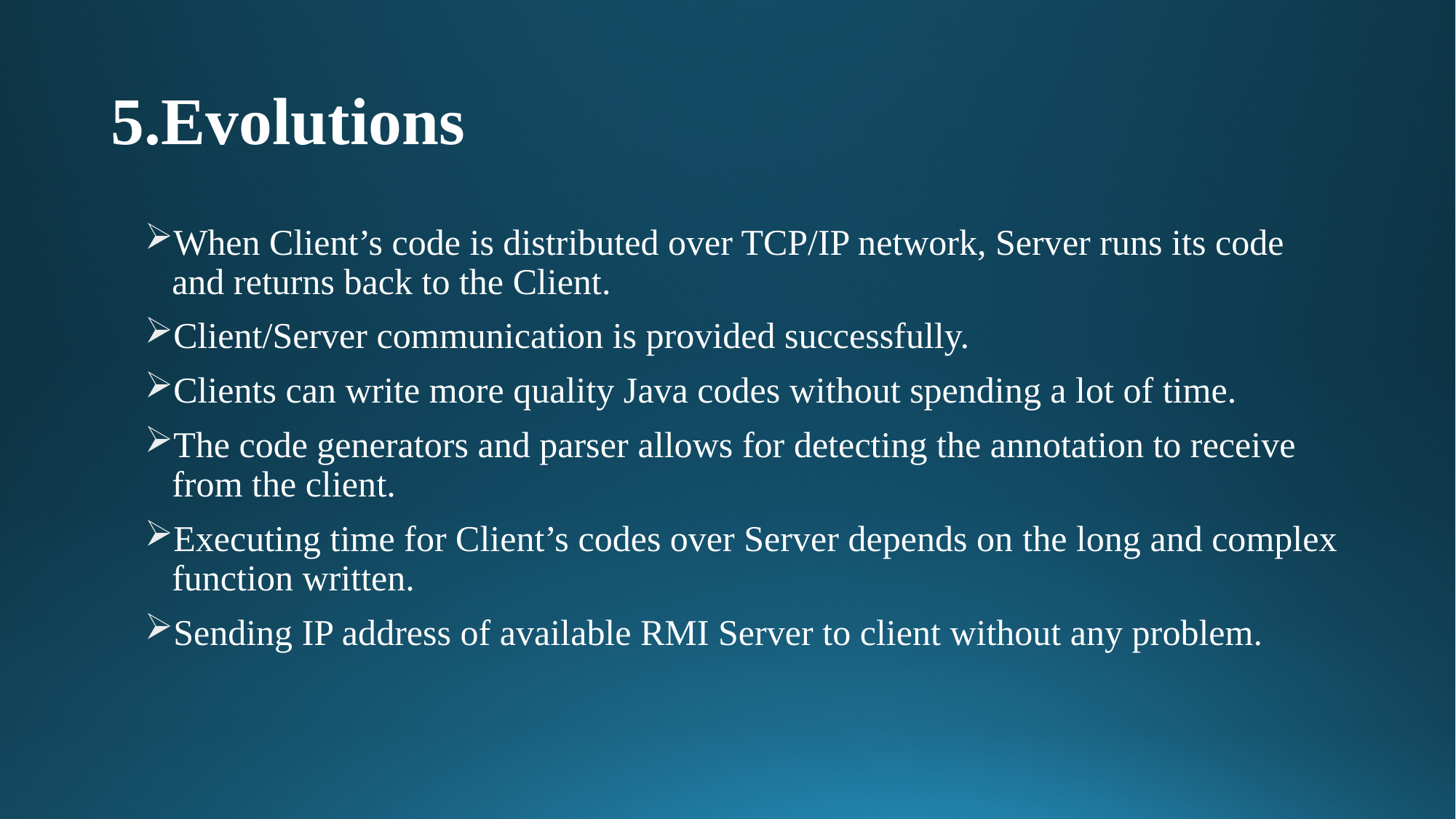

# 5.Evolutions
When Client’s code is distributed over TCP/IP network, Server runs its code and returns back to the Client.
Client/Server communication is provided successfully.
Clients can write more quality Java codes without spending a lot of time.
The code generators and parser allows for detecting the annotation to receive from the client.
Executing time for Client’s codes over Server depends on the long and complex function written.
Sending IP address of available RMI Server to client without any problem.